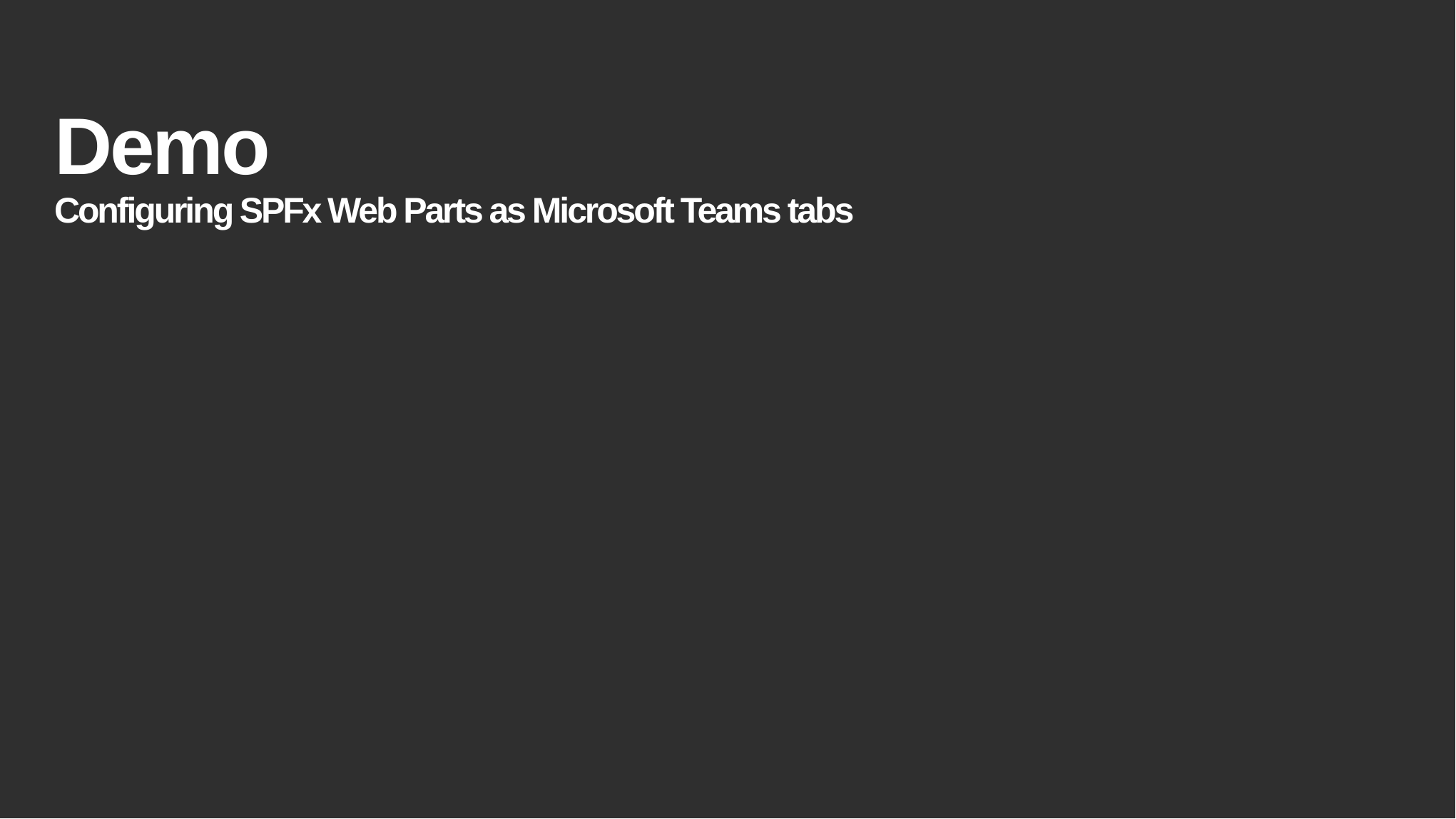

# Demo Configuring SPFx Web Parts as Microsoft Teams tabs